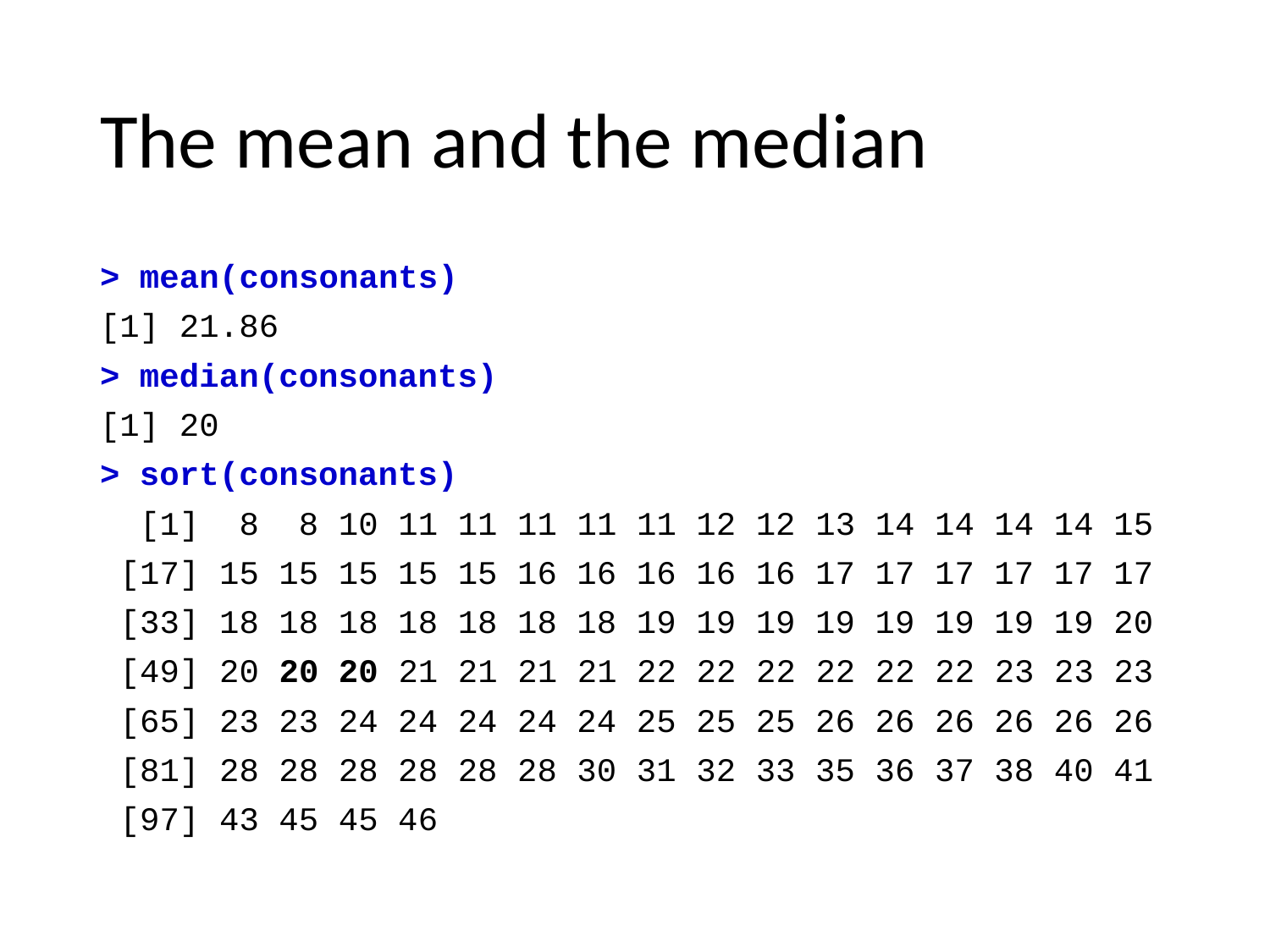

# The mean and the median
> mean(consonants)
[1] 21.86
> median(consonants)
[1] 20
> sort(consonants)
  [1]  8  8 10 11 11 11 11 11 12 12 13 14 14 14 14 15
 [17] 15 15 15 15 15 16 16 16 16 16 17 17 17 17 17 17
 [33] 18 18 18 18 18 18 18 19 19 19 19 19 19 19 19 20
 [49] 20 20 20 21 21 21 21 22 22 22 22 22 22 23 23 23
 [65] 23 23 24 24 24 24 24 25 25 25 26 26 26 26 26 26
 [81] 28 28 28 28 28 28 30 31 32 33 35 36 37 38 40 41
 [97] 43 45 45 46